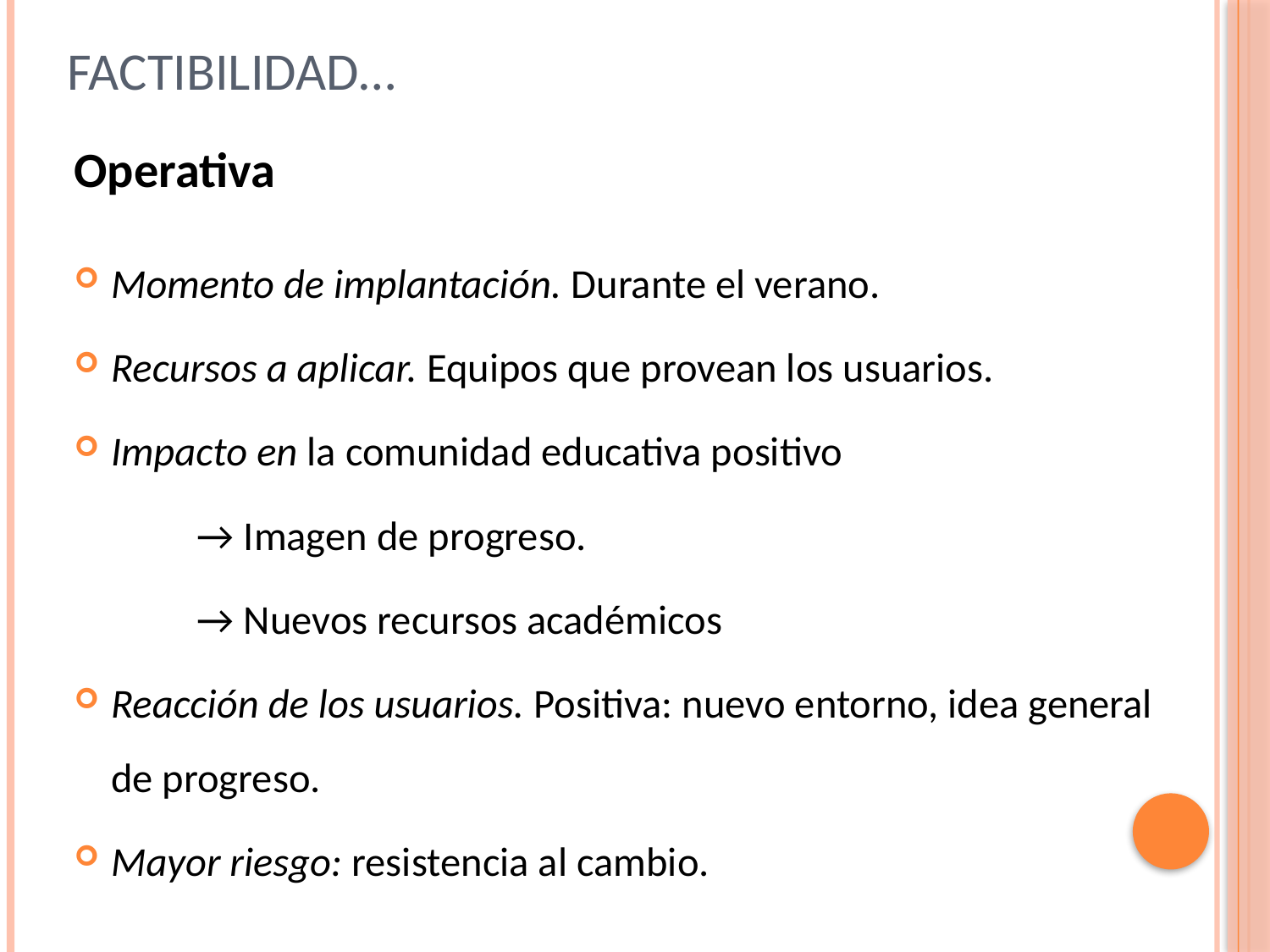

# Factibilidad…
Operativa
Momento de implantación. Durante el verano.
Recursos a aplicar. Equipos que provean los usuarios.
Impacto en la comunidad educativa positivo
	→ Imagen de progreso.
	→ Nuevos recursos académicos
Reacción de los usuarios. Positiva: nuevo entorno, idea general de progreso.
Mayor riesgo: resistencia al cambio.